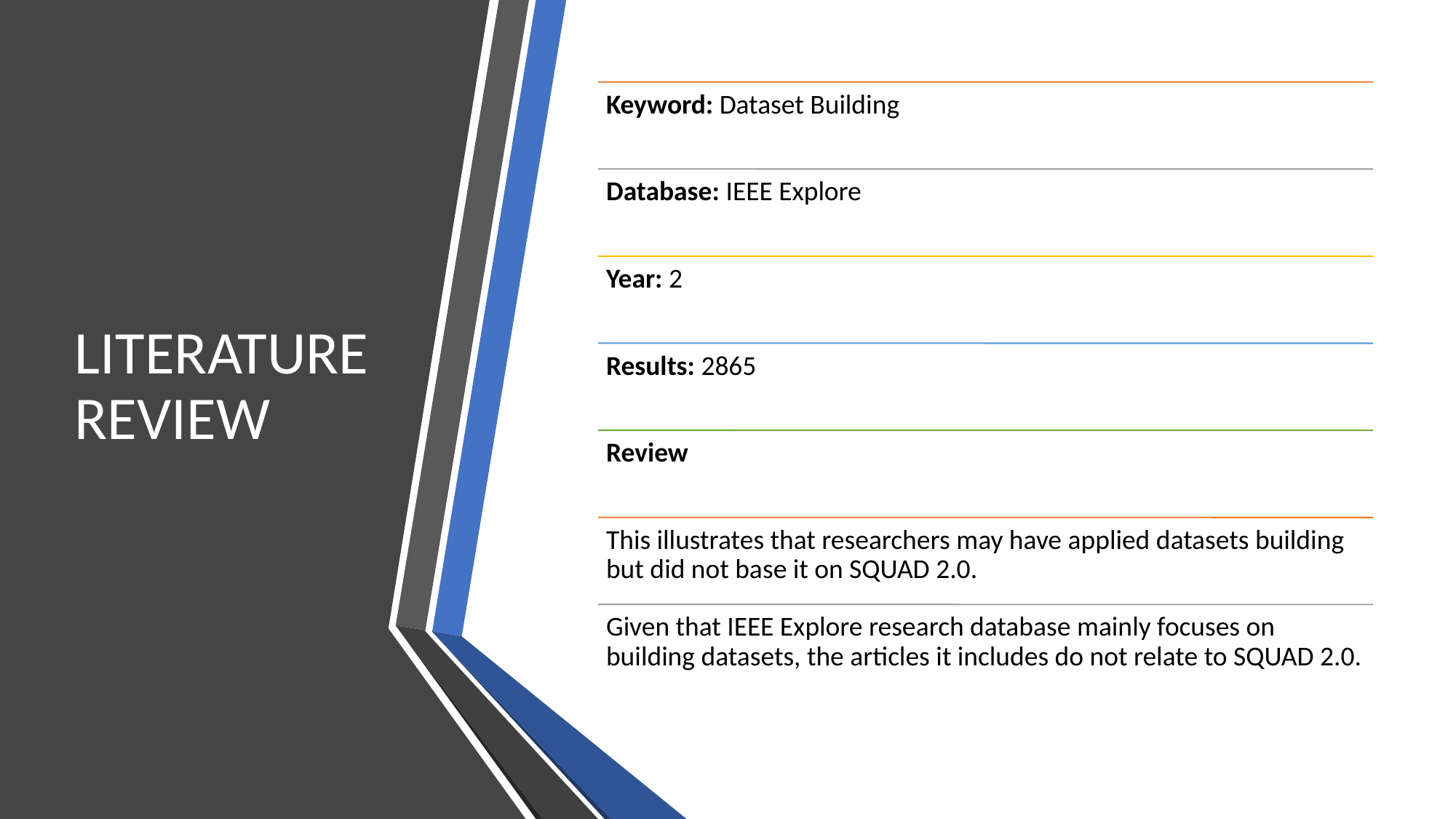

# LITERATURE REVIEW
Keyword: Dataset Building
Database: IEEE Explore
Year: 2
Results: 2865
Review
This illustrates that researchers may have applied datasets building but did not base it on SQUAD 2.0.
Given that IEEE Explore research database mainly focuses on building datasets, the articles it includes do not relate to SQUAD 2.0.